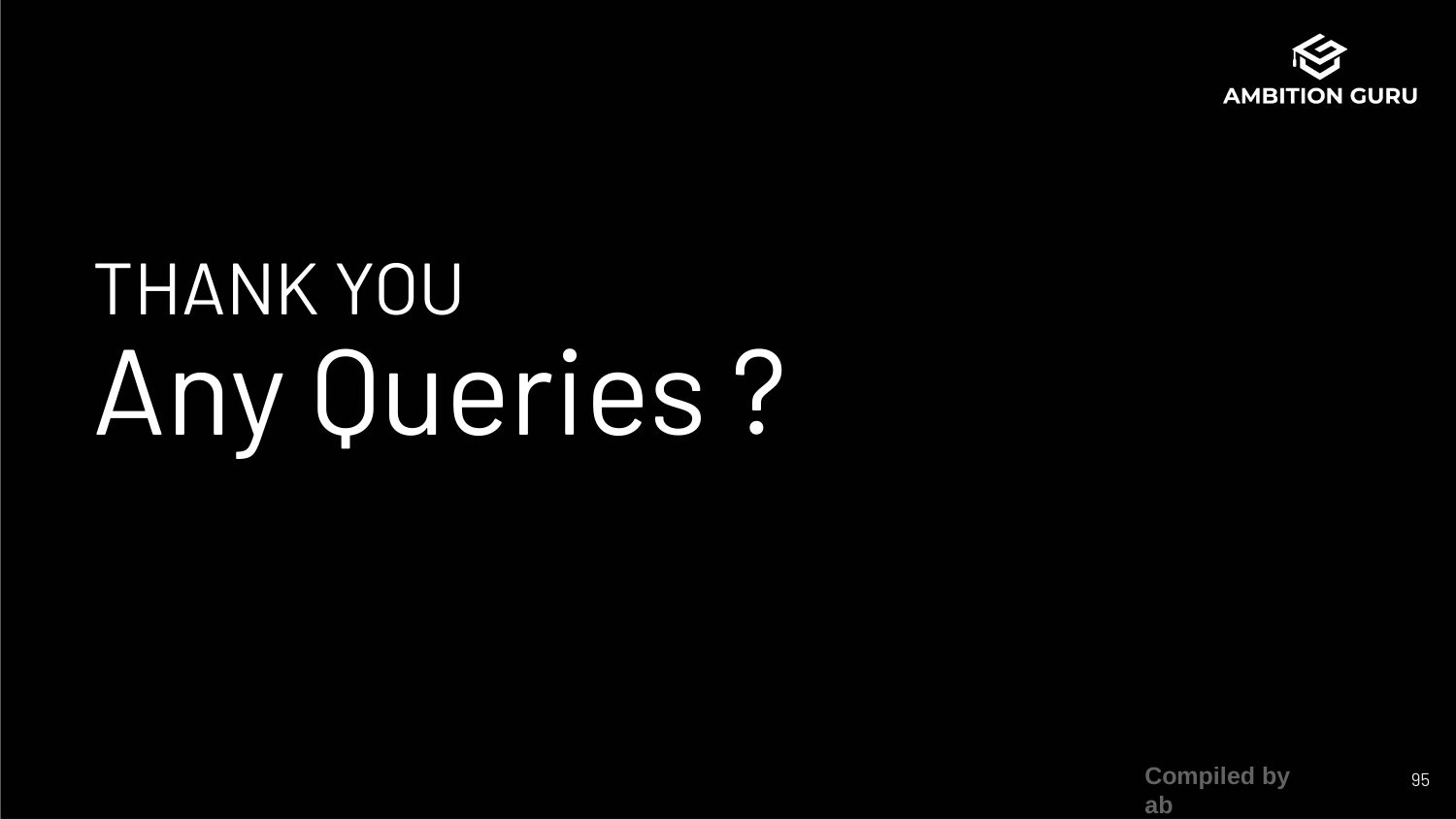

# THANK YOU Any Queries ?
95